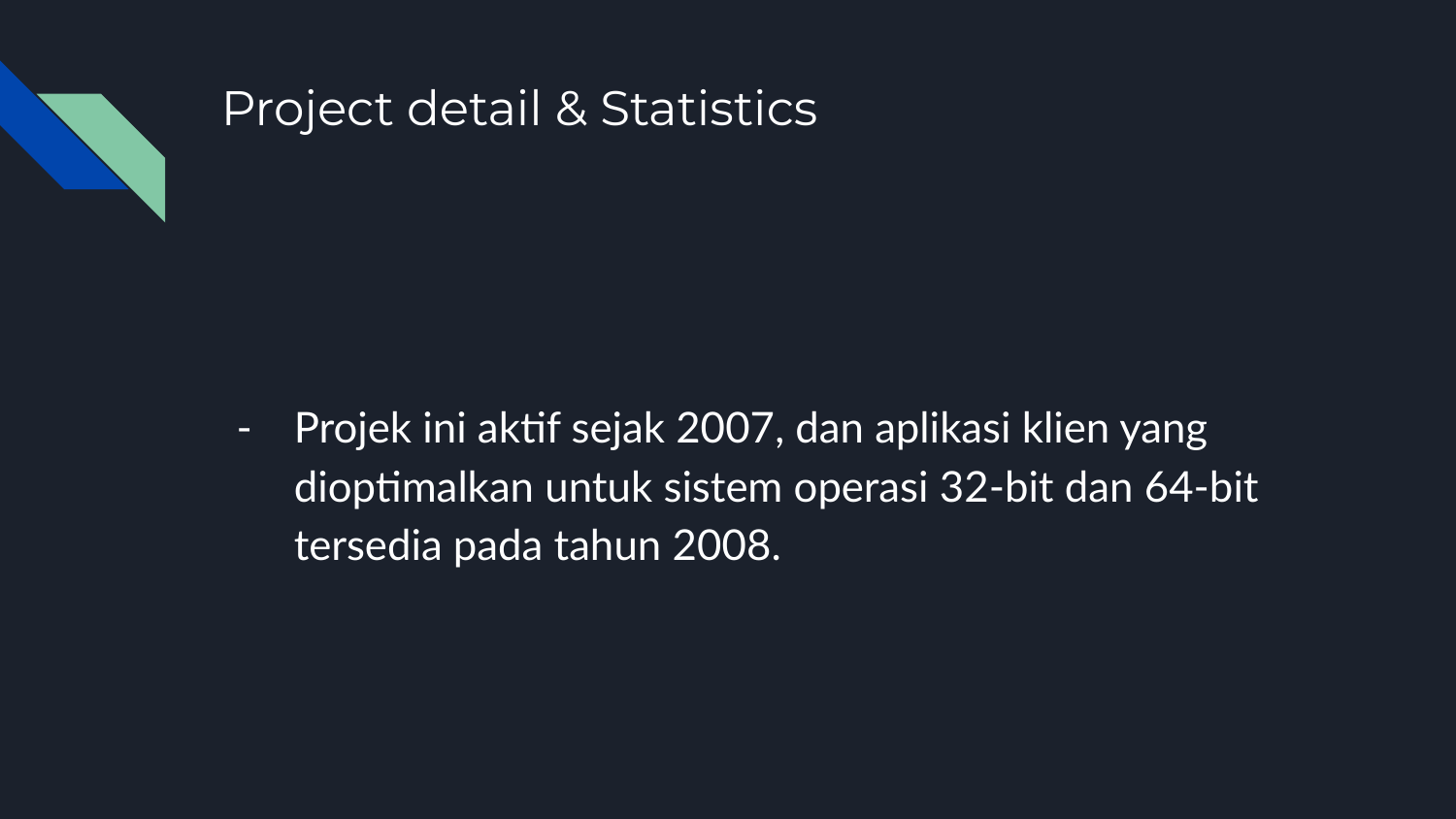

# Project detail & Statistics
Projek ini aktif sejak 2007, dan aplikasi klien yang dioptimalkan untuk sistem operasi 32-bit dan 64-bit tersedia pada tahun 2008.